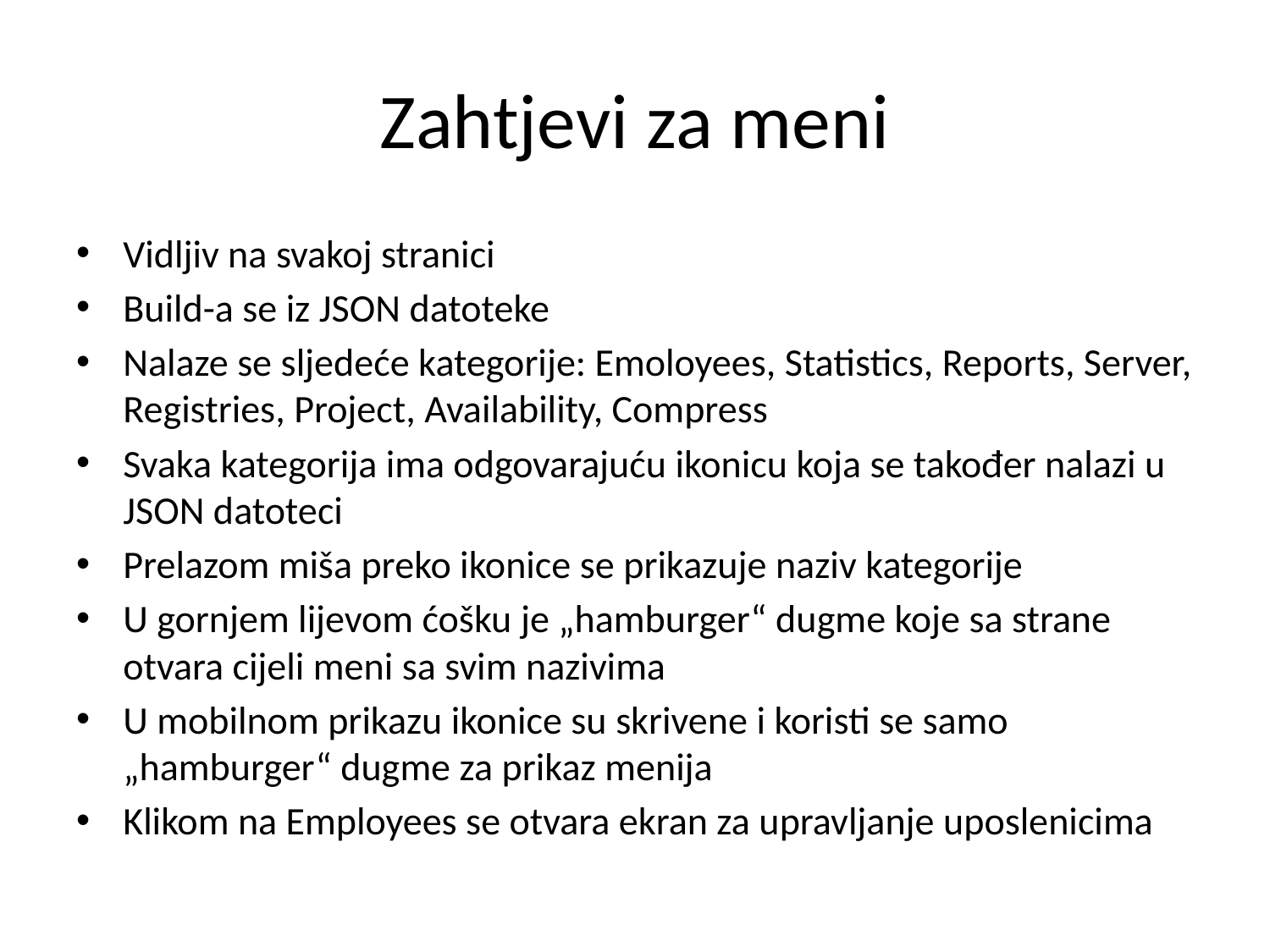

# Zahtjevi za meni
Vidljiv na svakoj stranici
Build-a se iz JSON datoteke
Nalaze se sljedeće kategorije: Emoloyees, Statistics, Reports, Server, Registries, Project, Availability, Compress
Svaka kategorija ima odgovarajuću ikonicu koja se također nalazi u JSON datoteci
Prelazom miša preko ikonice se prikazuje naziv kategorije
U gornjem lijevom ćošku je „hamburger“ dugme koje sa strane otvara cijeli meni sa svim nazivima
U mobilnom prikazu ikonice su skrivene i koristi se samo „hamburger“ dugme za prikaz menija
Klikom na Employees se otvara ekran za upravljanje uposlenicima